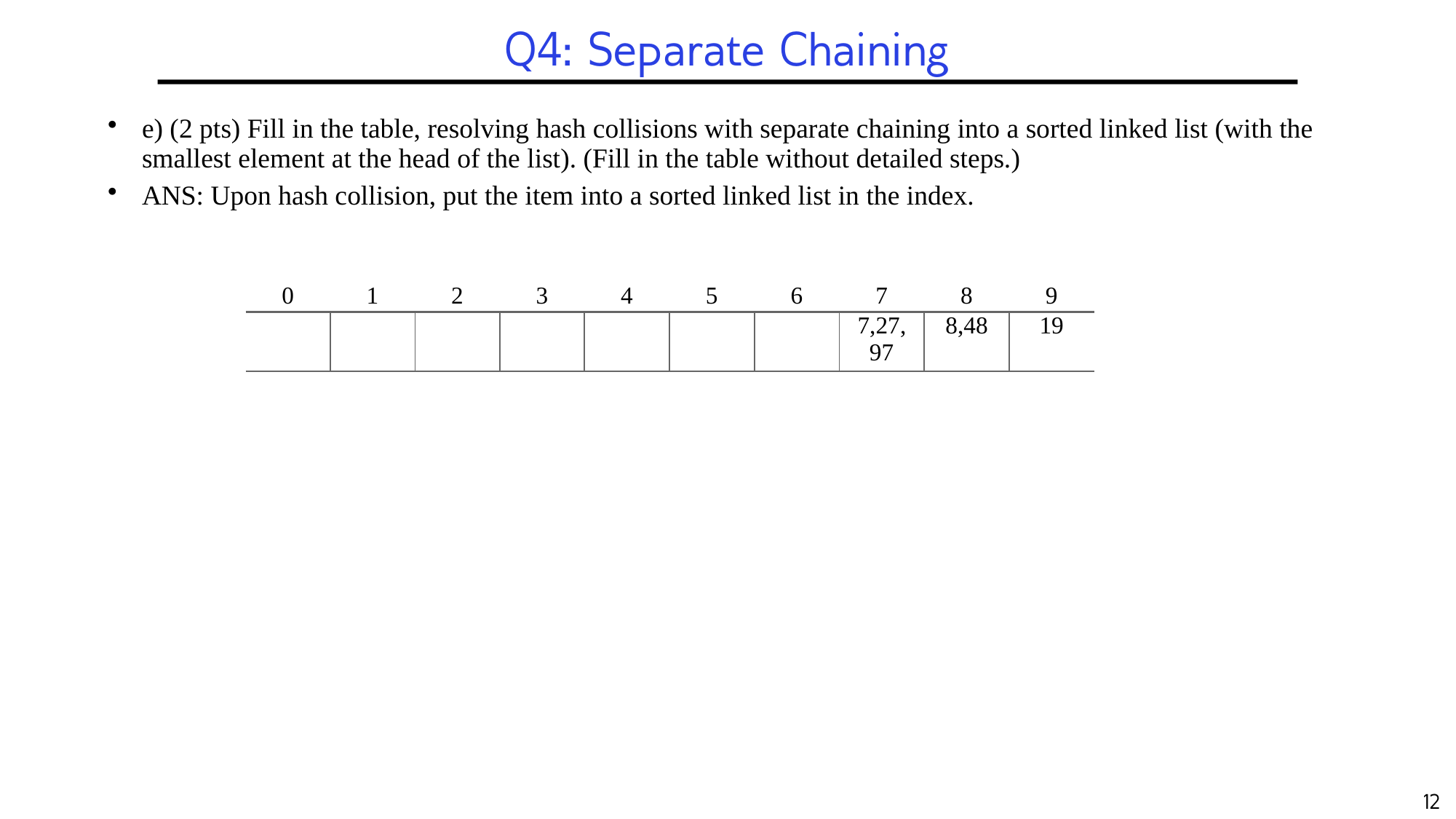

# Q4: Separate Chaining
e) (2 pts) Fill in the table, resolving hash collisions with separate chaining into a sorted linked list (with the smallest element at the head of the list). (Fill in the table without detailed steps.)
ANS: Upon hash collision, put the item into a sorted linked list in the index.

| 0 | 1 | 2 | 3 | 4 | 5 | 6 | 7 | 8 | 9 |
| --- | --- | --- | --- | --- | --- | --- | --- | --- | --- |
|  |  |  |  |  |  |  | 7,27,97 | 8,48 | 19 |